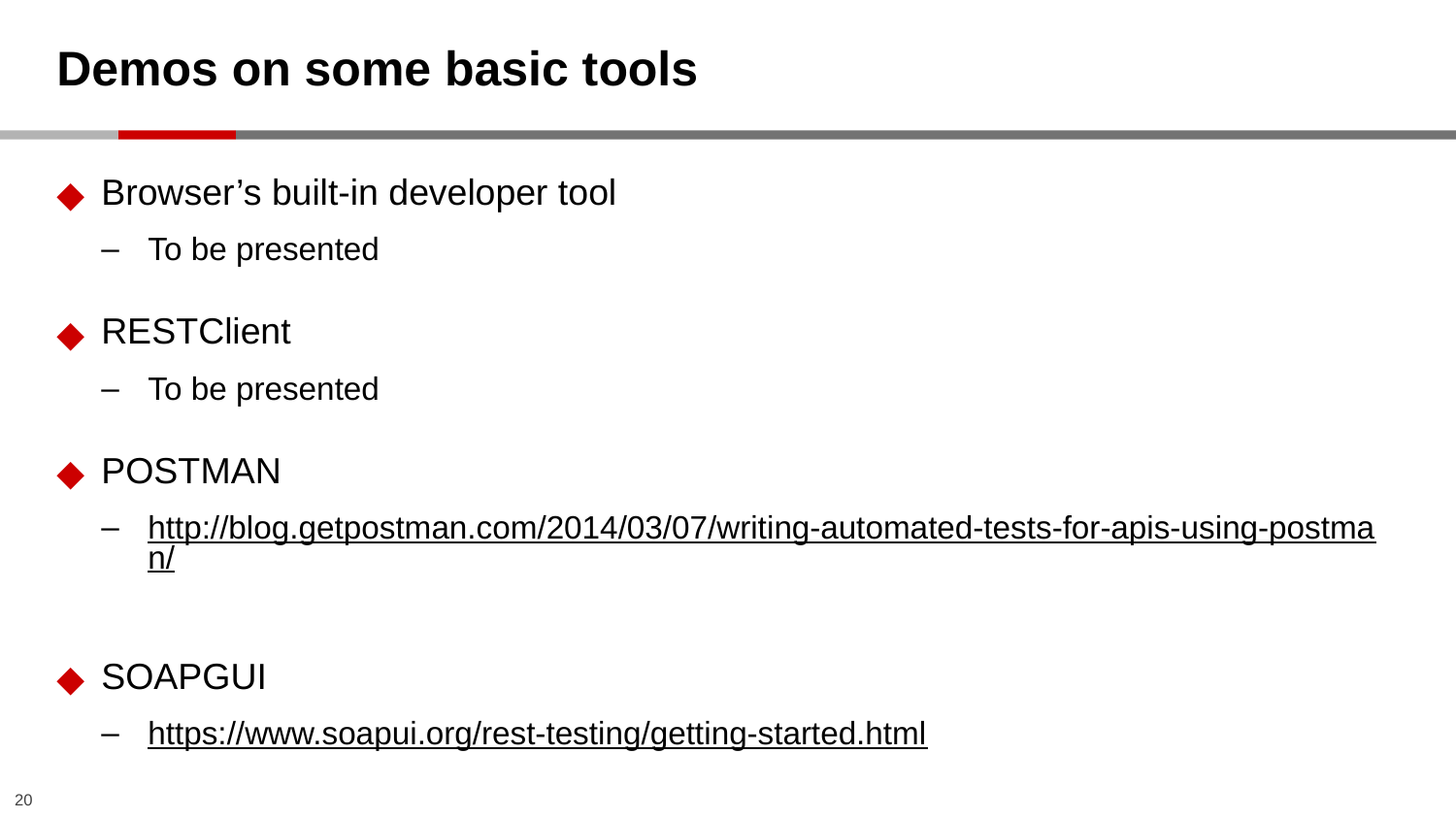

# Demos on some basic tools
Browser’s built-in developer tool
To be presented
RESTClient
To be presented
POSTMAN
http://blog.getpostman.com/2014/03/07/writing-automated-tests-for-apis-using-postman/
SOAPGUI
https://www.soapui.org/rest-testing/getting-started.html